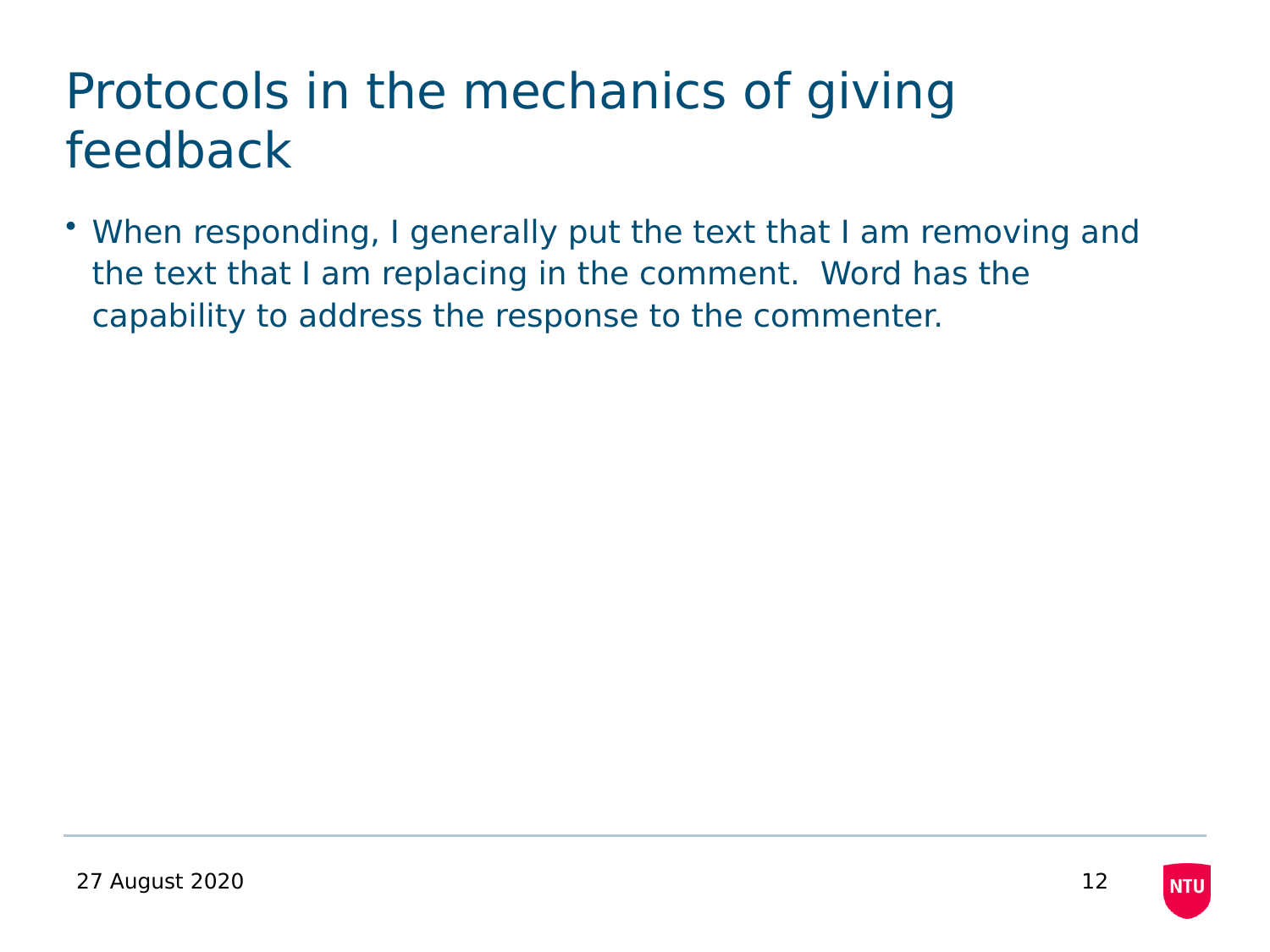

# Protocols in the mechanics of giving feedback
When responding, I generally put the text that I am removing and the text that I am replacing in the comment.  Word has the capability to address the response to the commenter.
27 August 2020
12